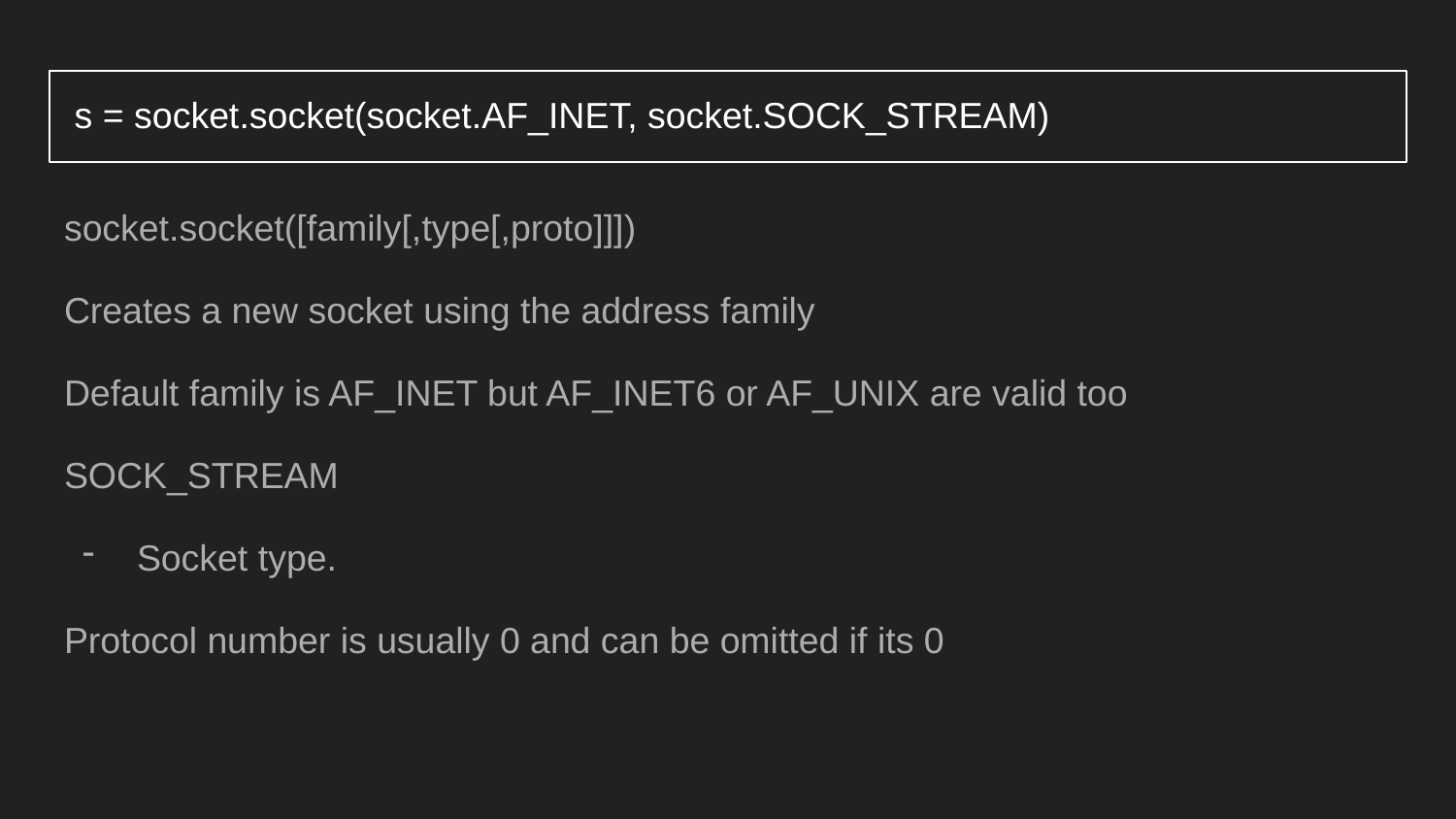

# s = socket.socket(socket.AF_INET, socket.SOCK_STREAM)
socket.socket([family[,type[,proto]]])
Creates a new socket using the address family
Default family is AF_INET but AF_INET6 or AF_UNIX are valid too
SOCK_STREAM
Socket type.
Protocol number is usually 0 and can be omitted if its 0